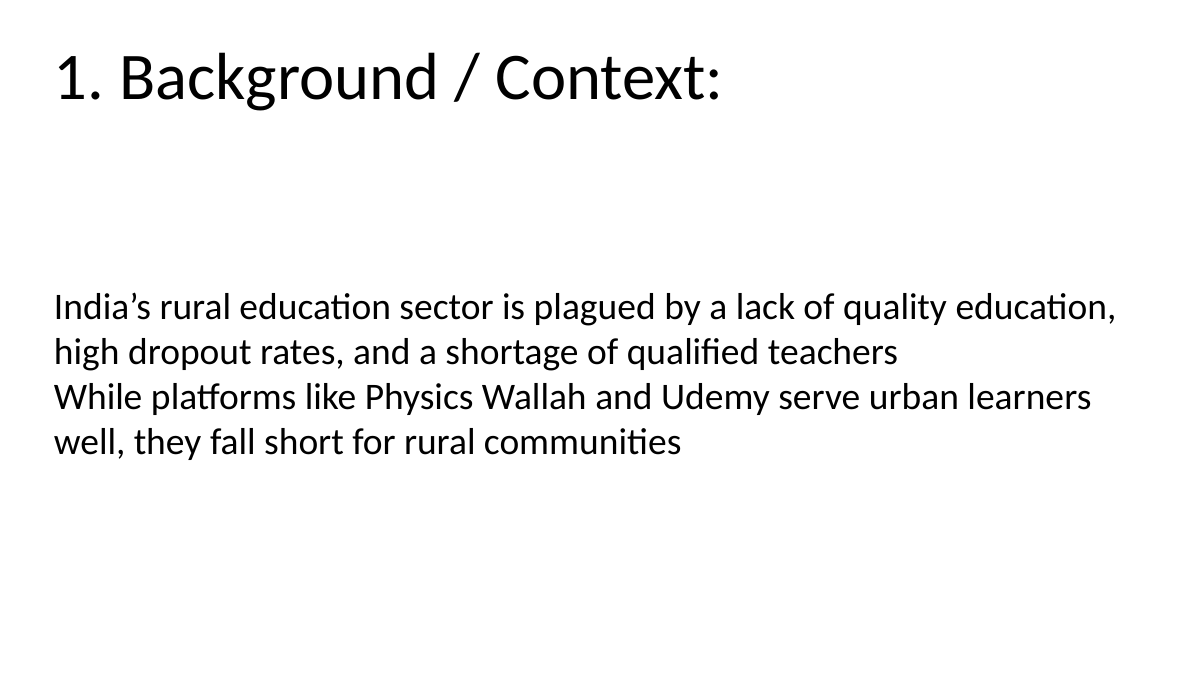

1. Background / Context:

India’s rural education sector is plagued by a lack of quality education, high dropout rates, and a shortage of qualified teachers
While platforms like Physics Wallah and Udemy serve urban learners well, they fall short for rural communities